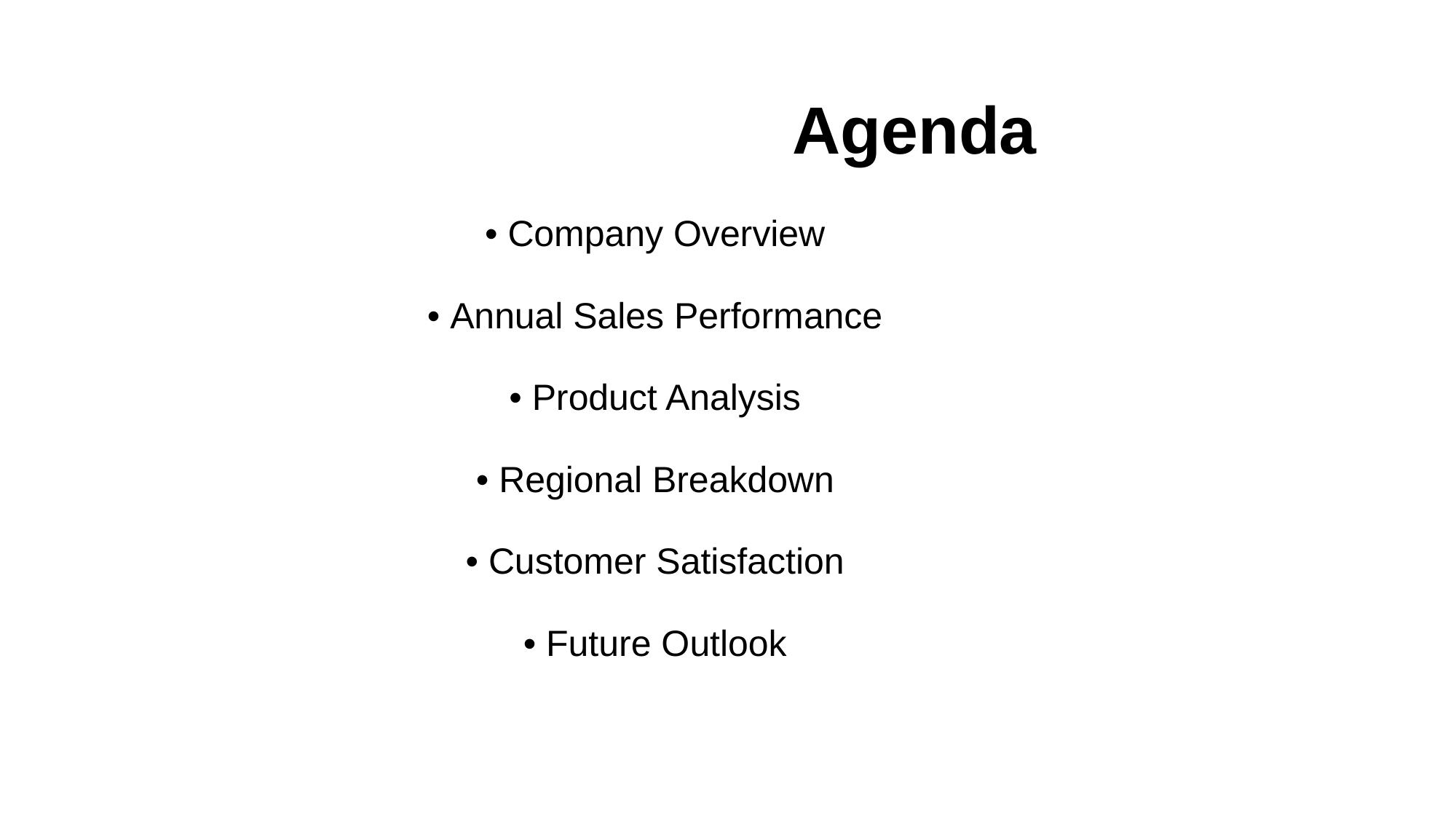

Agenda
• Company Overview
• Annual Sales Performance
• Product Analysis
• Regional Breakdown
• Customer Satisfaction
• Future Outlook